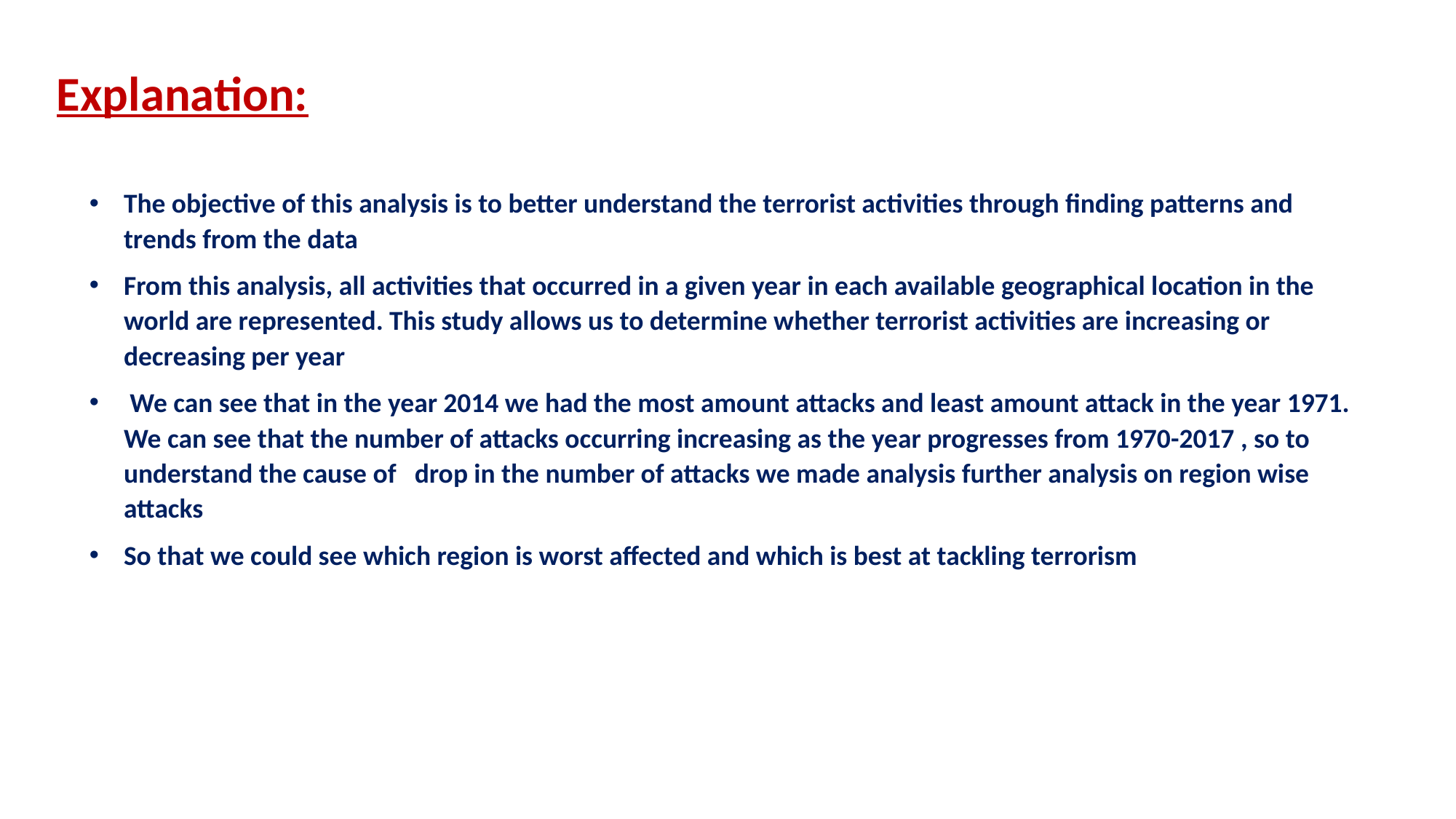

Explanation:
The objective of this analysis is to better understand the terrorist activities through finding patterns and trends from the data
From this analysis, all activities that occurred in a given year in each available geographical location in the world are represented. This study allows us to determine whether terrorist activities are increasing or decreasing per year
 We can see that in the year 2014 we had the most amount attacks and least amount attack in the year 1971. We can see that the number of attacks occurring increasing as the year progresses from 1970-2017 , so to understand the cause of   drop in the number of attacks we made analysis further analysis on region wise attacks
So that we could see which region is worst affected and which is best at tackling terrorism